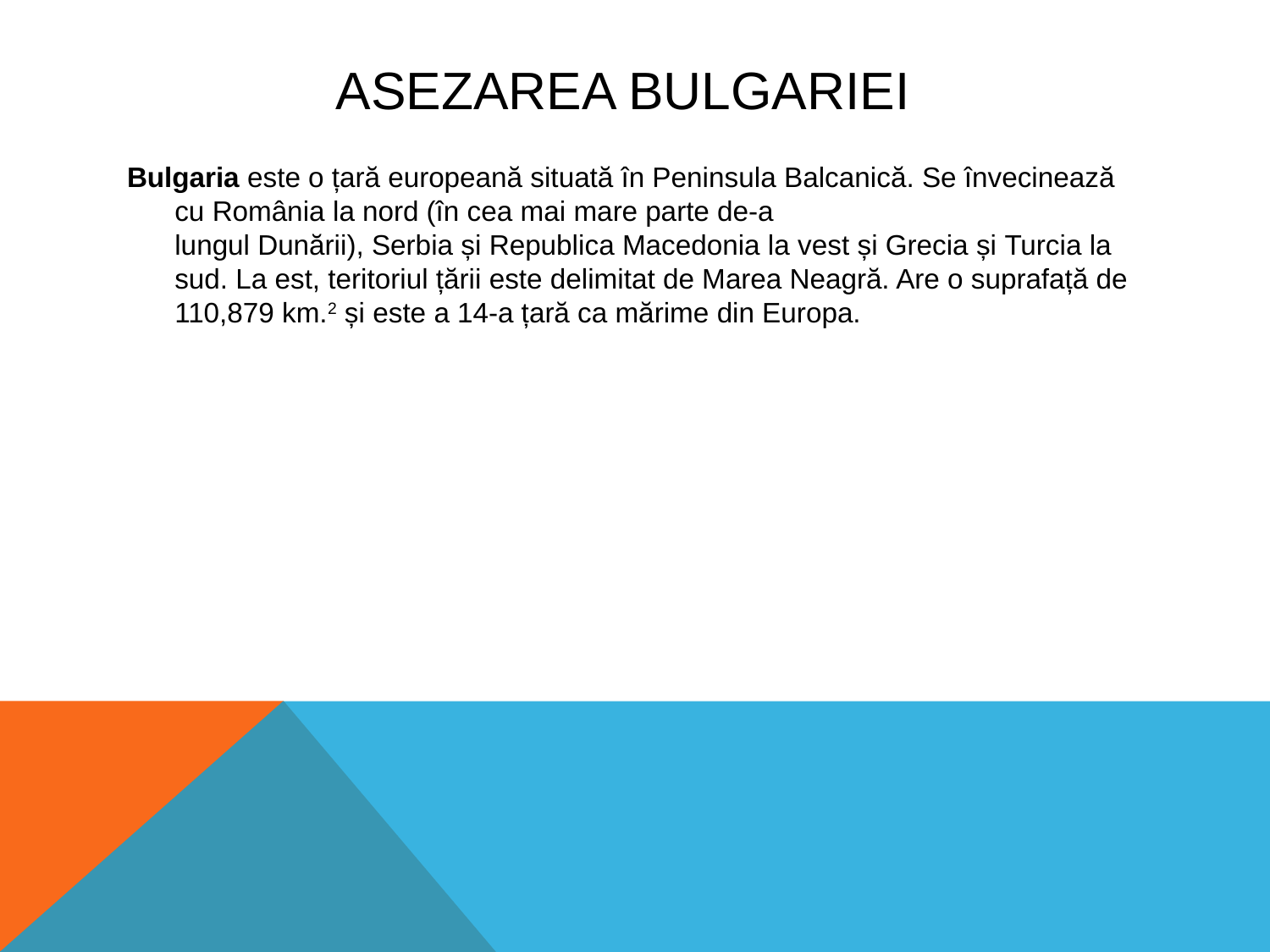

# Asezarea bulgariei
Bulgaria este o țară europeană situată în Peninsula Balcanică. Se învecinează cu România la nord (în cea mai mare parte de-a lungul Dunării), Serbia și Republica Macedonia la vest și Grecia și Turcia la sud. La est, teritoriul țării este delimitat de Marea Neagră. Are o suprafață de 110,879 km.2 și este a 14-a țară ca mărime din Europa.